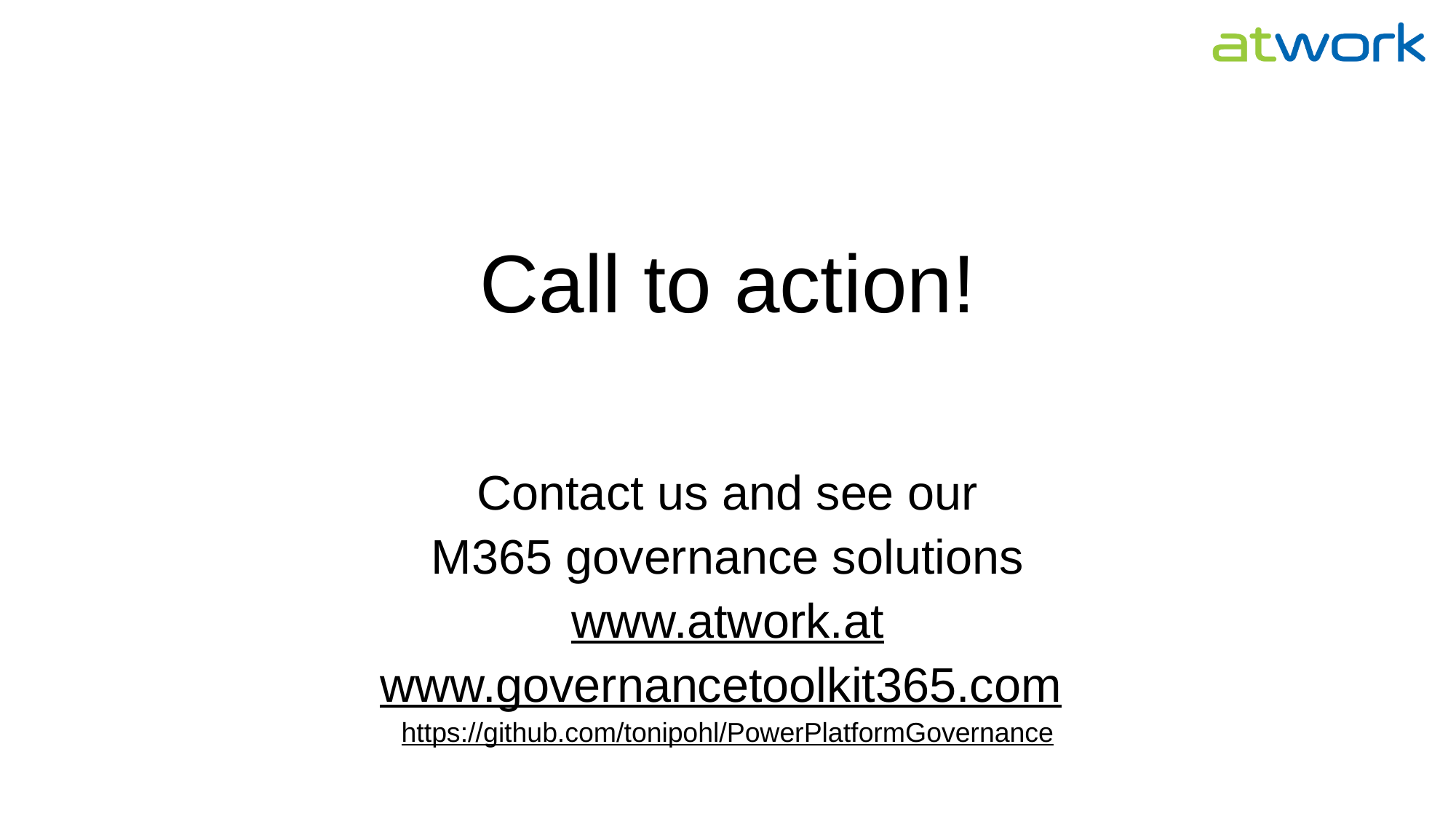

# Call to action!
Contact us and see our
M365 governance solutions
www.atwork.at
www.governancetoolkit365.com
https://github.com/tonipohl/PowerPlatformGovernance